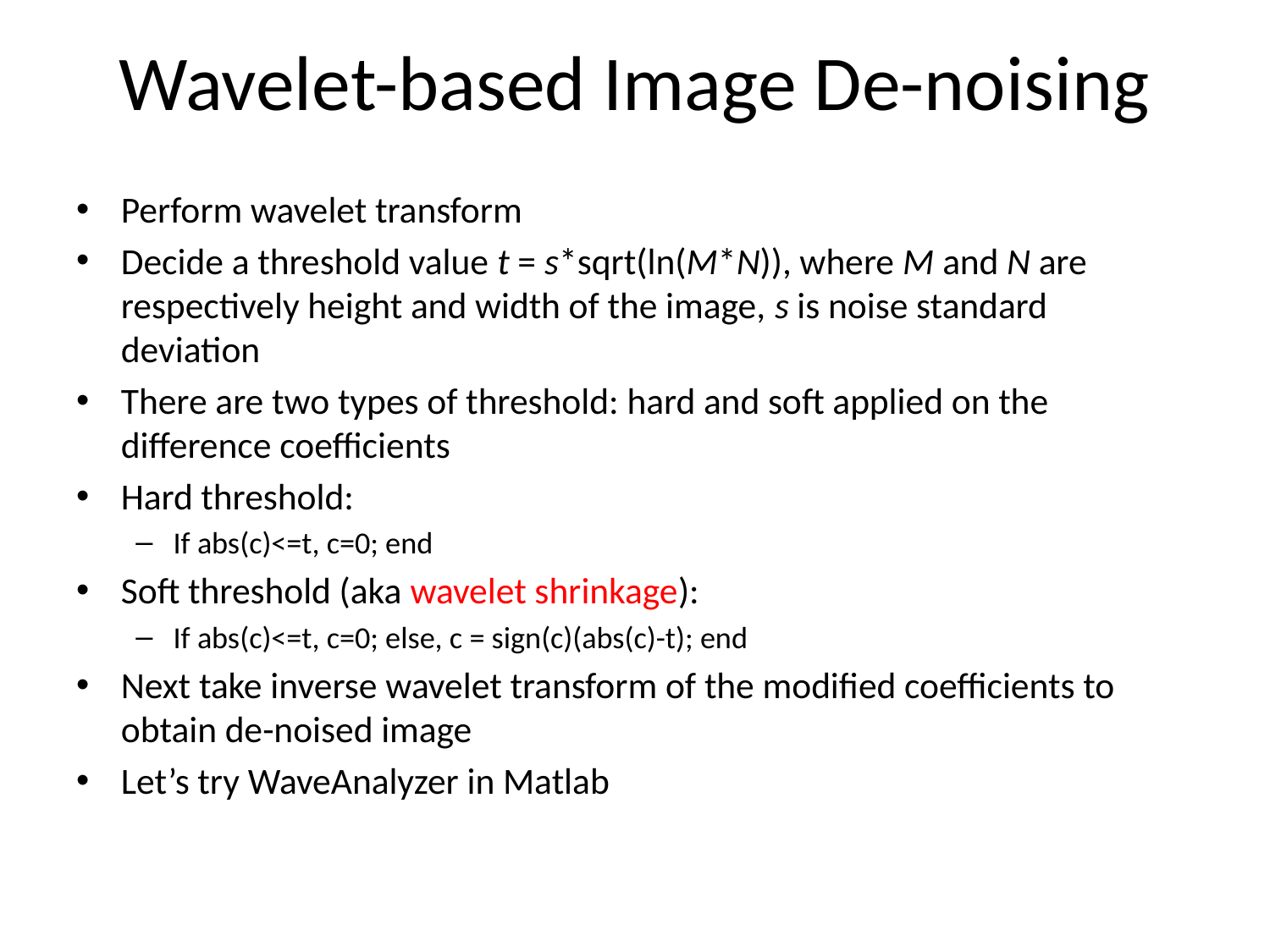

# Wavelet-based Image De-noising
Perform wavelet transform
Decide a threshold value t = s*sqrt(ln(M*N)), where M and N are respectively height and width of the image, s is noise standard deviation
There are two types of threshold: hard and soft applied on the difference coefficients
Hard threshold:
If abs(c)<=t, c=0; end
Soft threshold (aka wavelet shrinkage):
If abs(c)<=t, c=0; else, c = sign(c)(abs(c)-t); end
Next take inverse wavelet transform of the modified coefficients to obtain de-noised image
Let’s try WaveAnalyzer in Matlab